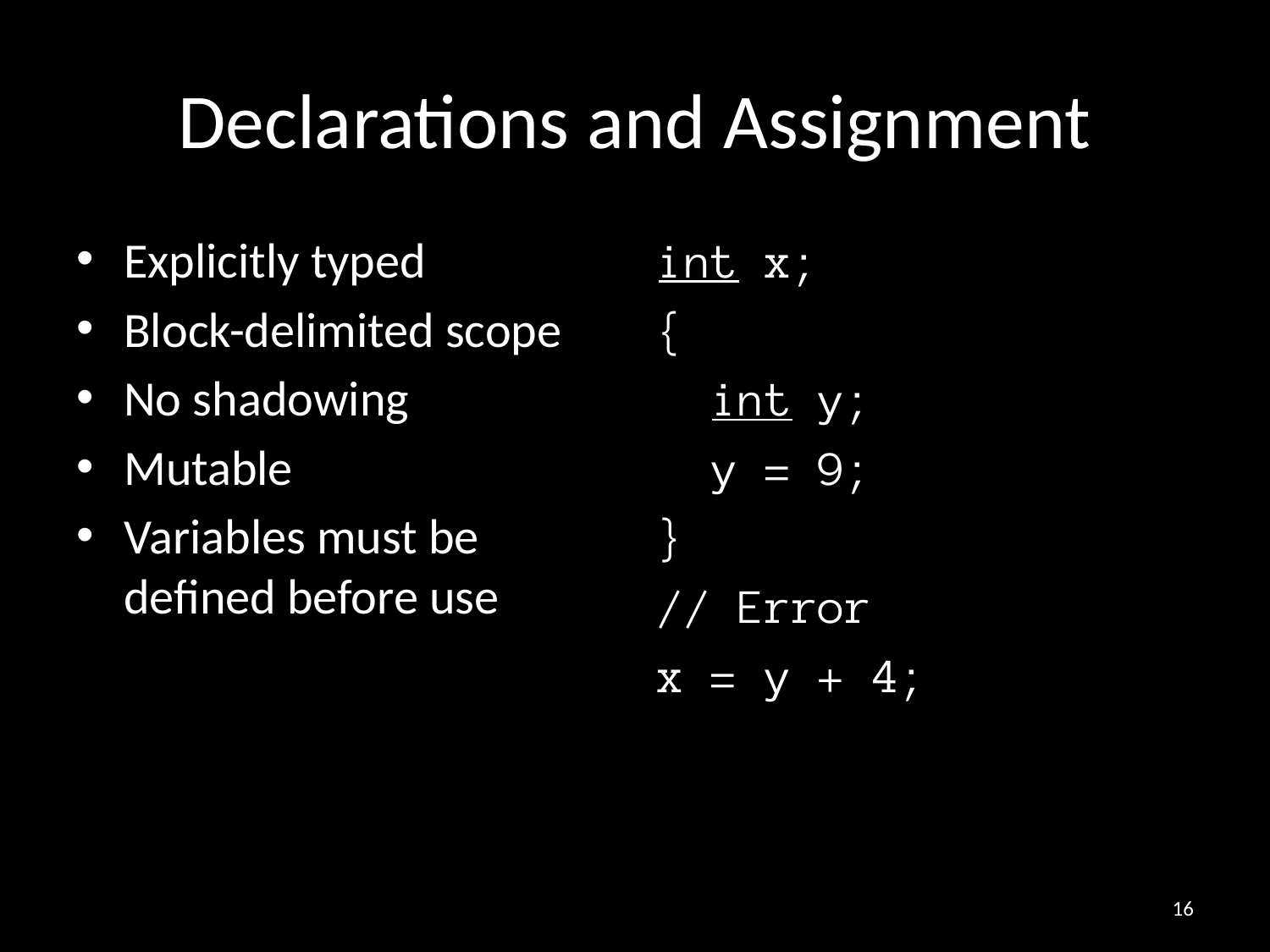

# Declarations and Assignment
Explicitly typed
Block-delimited scope
No shadowing
Mutable
Variables must be defined before use
int x;
{
  int y;
  y = 9;
}
// Error
x = y + 4;

16